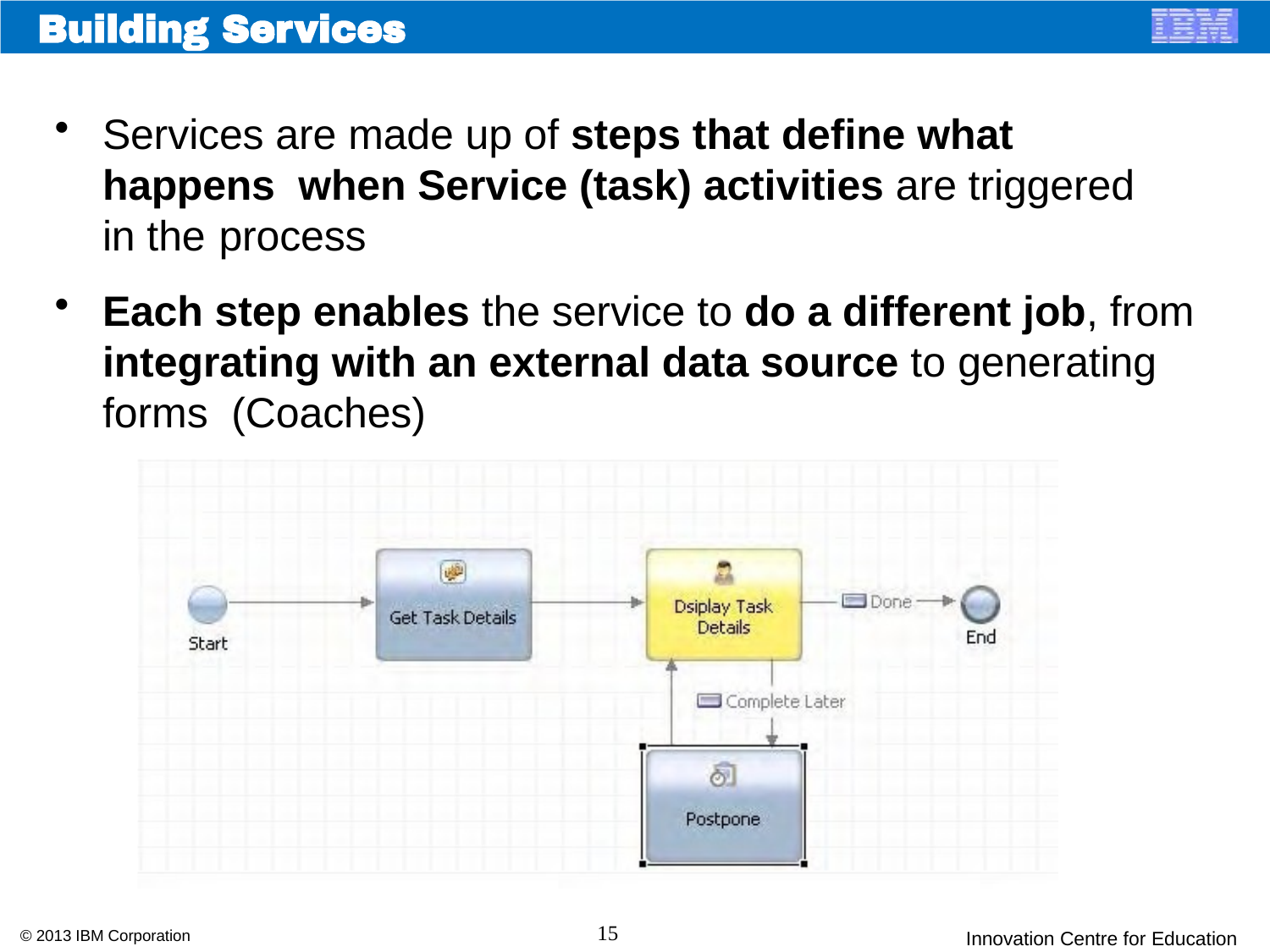

# Building Services
Services are made up of steps that define what happens  when Service (task) activities are triggered in the process
Each step enables the service to do a different job, from  integrating with an external data source to generating forms  (Coaches)

15
© 2013 IBM Corporation
Innovation Centre for Education